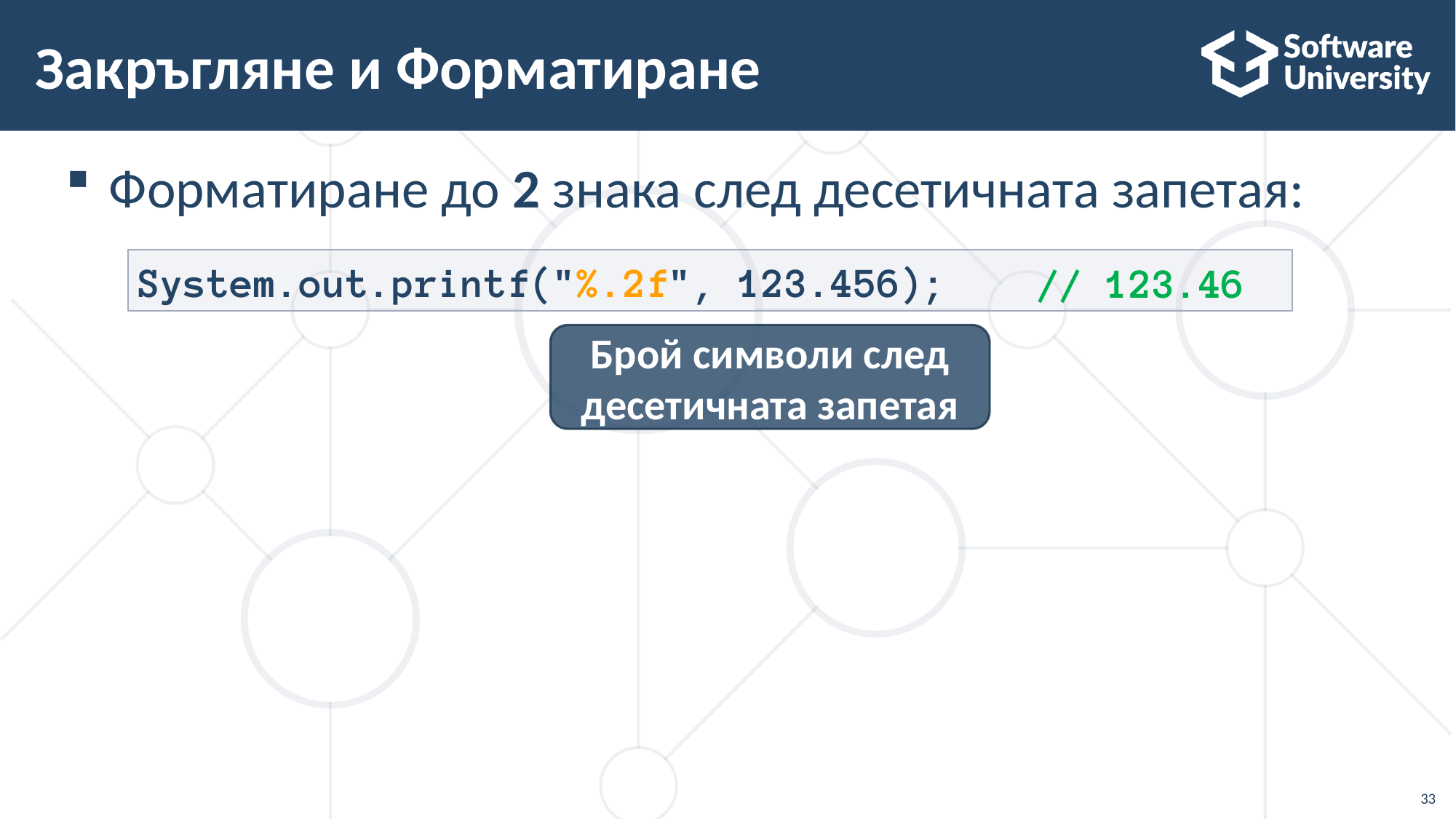

# Закръгляне и Форматиране
Форматиране до 2 знака след десетичната запетая:

// 123.46
System.out.printf("%.2f", 123.456);
Брой символи след десетичната запетая
33